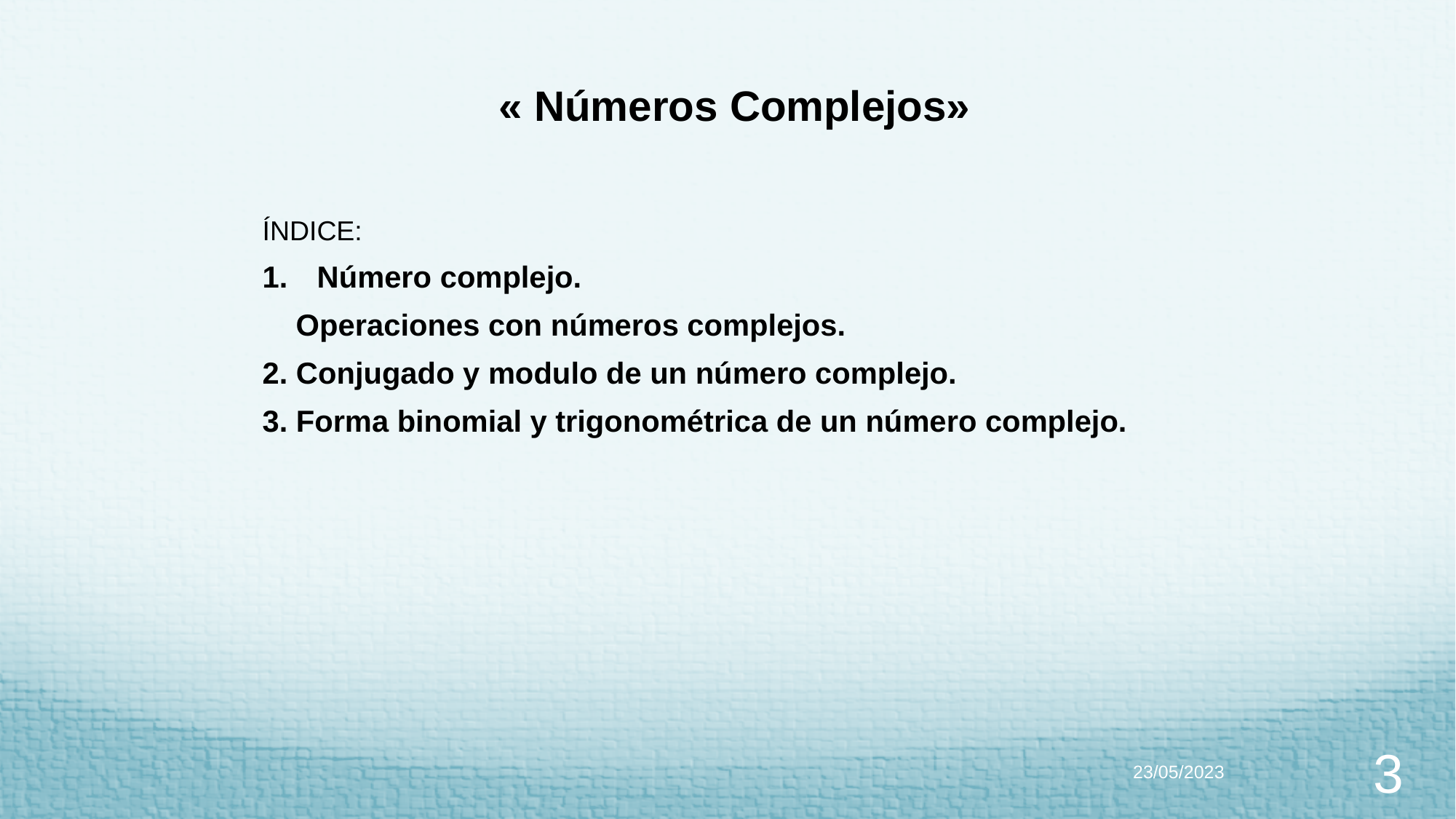

« Números Complejos»
ÍNDICE:
Número complejo.
    Operaciones con números complejos.
2. Conjugado y modulo de un número complejo.
3. Forma binomial y trigonométrica de un número complejo.

23/05/2023
3